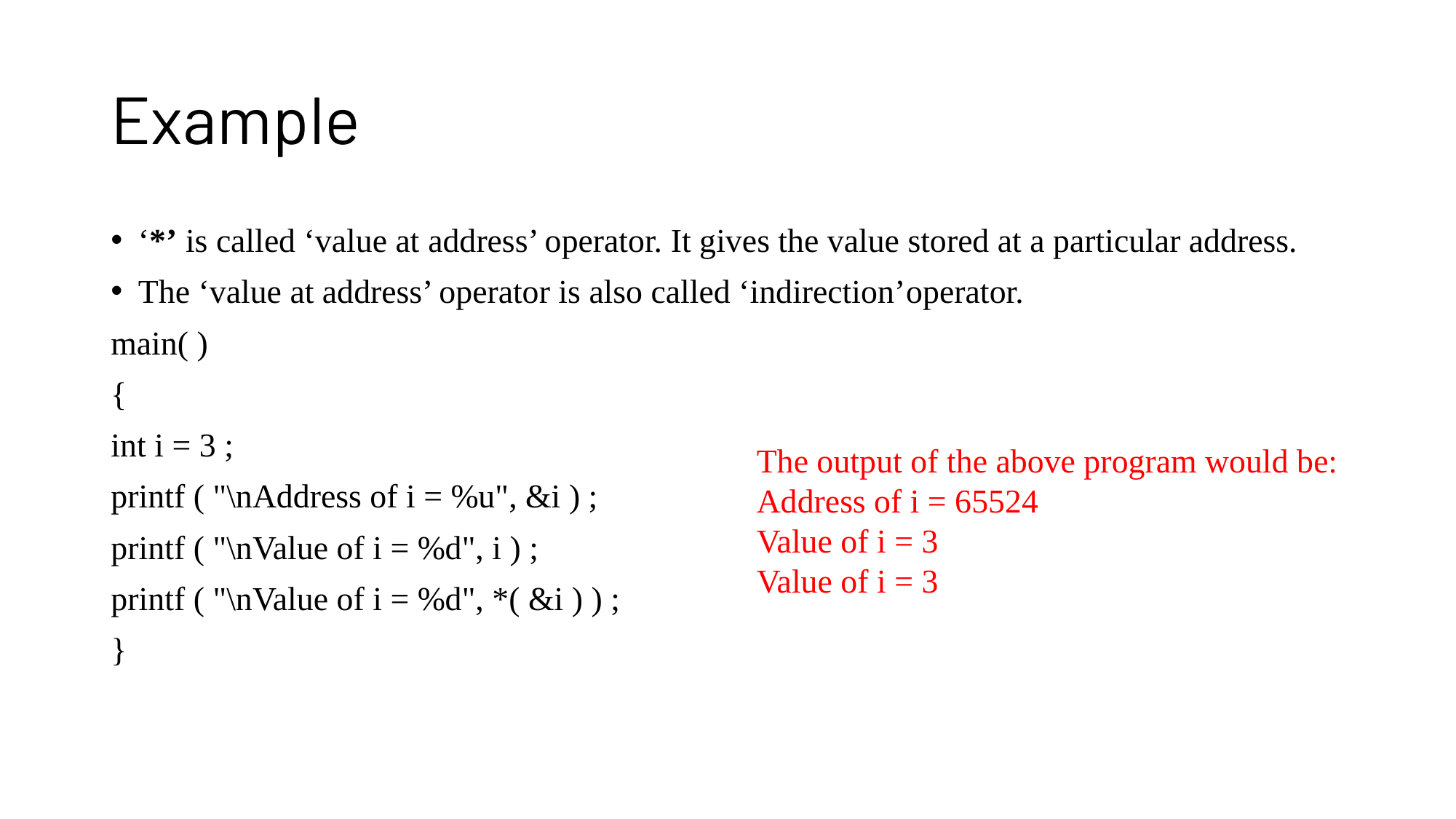

# Example
‘*’ is called ‘value at address’ operator. It gives the value stored at a particular address.
The ‘value at address’ operator is also called ‘indirection’operator.
main( )
{
int i = 3 ;
printf ( "\nAddress of i = %u", &i ) ;
printf ( "\nValue of i = %d", i ) ;
printf ( "\nValue of i = %d", *( &i ) ) ;
}

The output of the above program would be:
Address of i = 65524
Value of i = 3
Value of i = 3